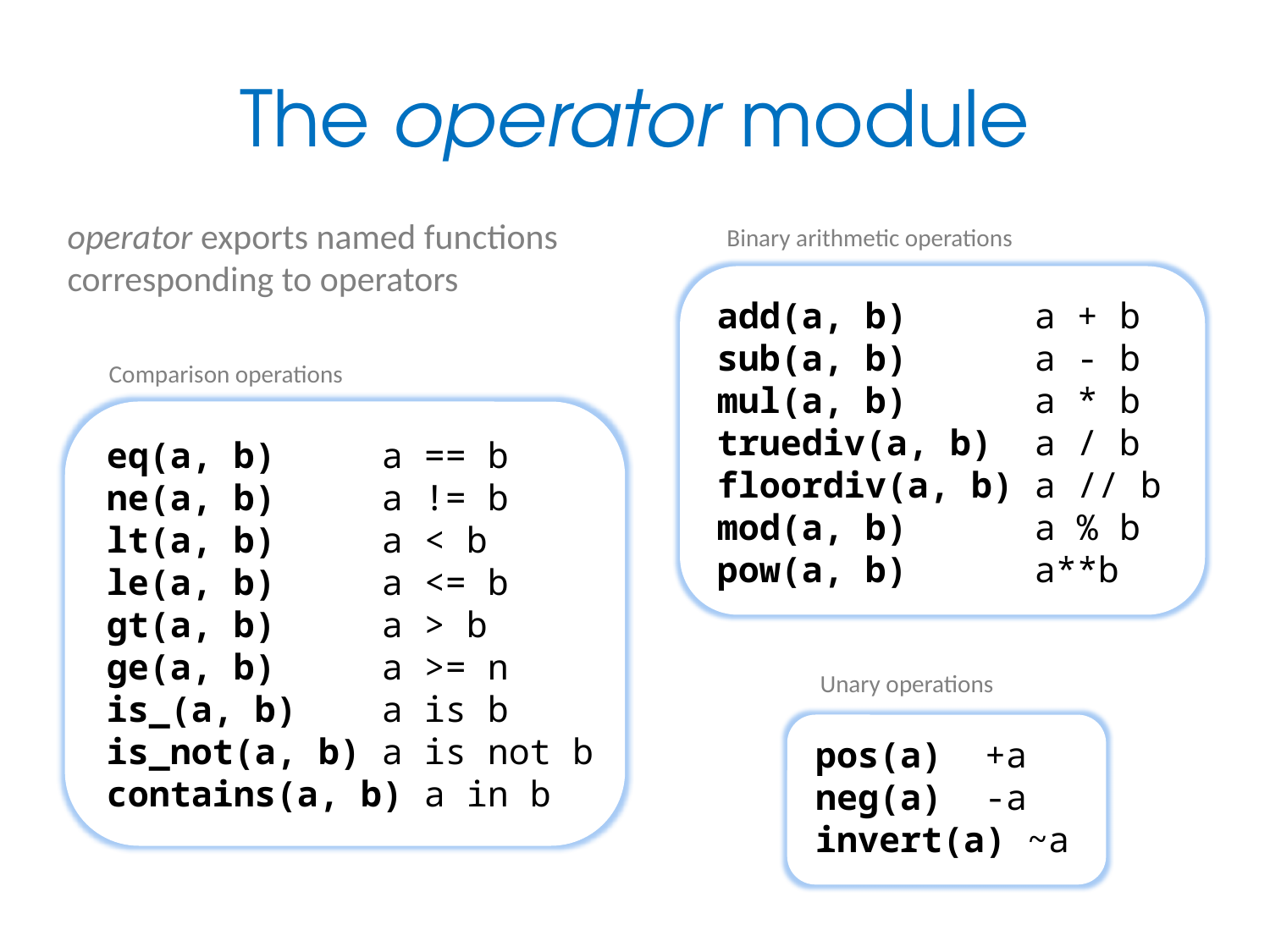

# The operator module
operator exports named functions corresponding to operators
Binary arithmetic operations
add(a, b)      a + b
sub(a, b)      a - b
mul(a, b)      a * b
truediv(a, b)  a / b
floordiv(a, b) a // b
mod(a, b)      a % b
pow(a, b)      a**b
Comparison operations
eq(a, b)     a == b
ne(a, b)     a != b
lt(a, b)     a < b
le(a, b)     a <= b
gt(a, b)     a > b
ge(a, b)     a >= n
is_(a, b)    a is b
is_not(a, b) a is not b
contains(a, b) a in b
Unary operations
pos(a)  +a
neg(a)  -a
invert(a) ~a